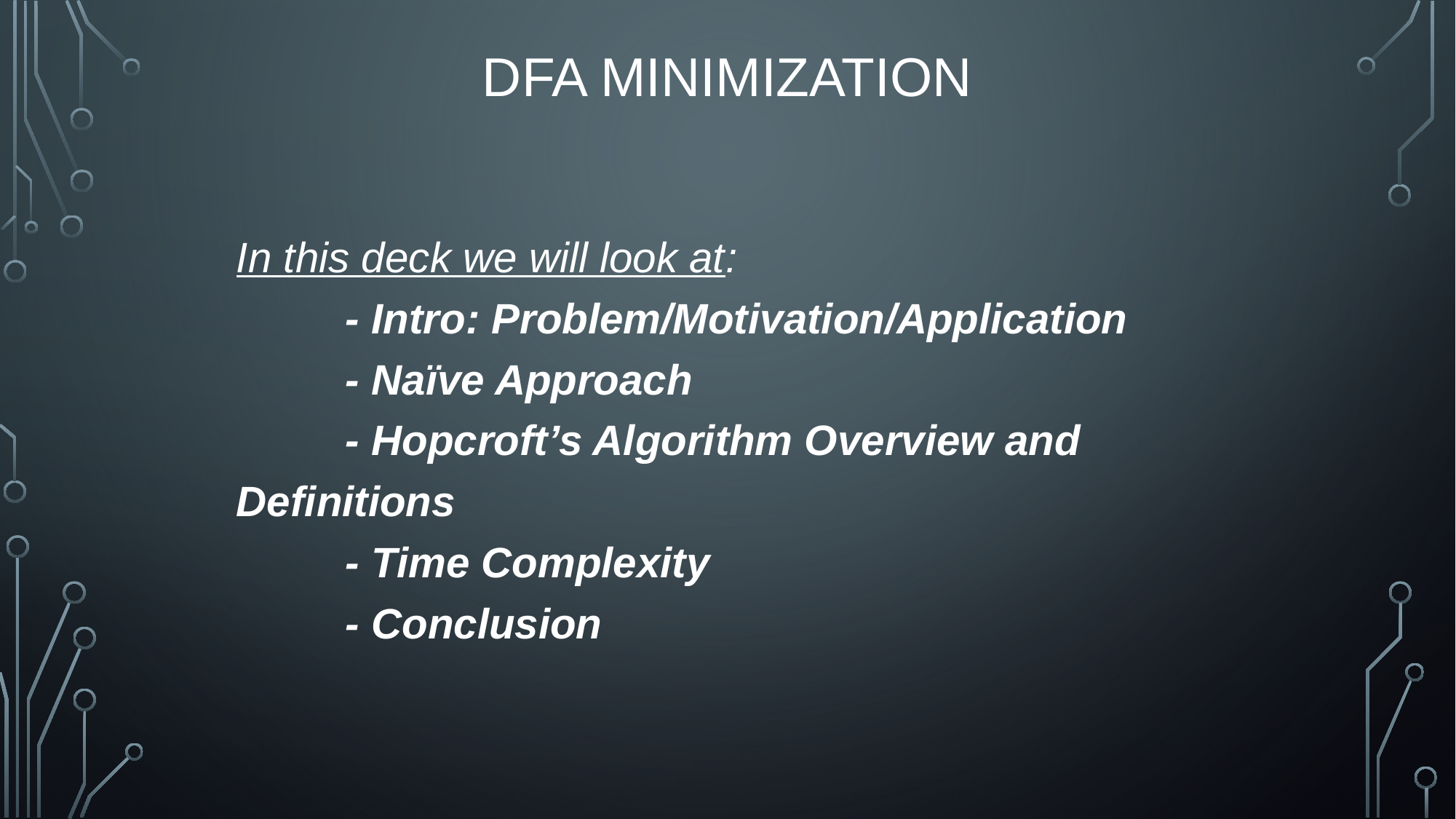

# DFA Minimization

In this deck we will look at:
	- Intro: Problem/Motivation/Application
	- Naïve Approach
	- Hopcroft’s Algorithm Overview and Definitions
	- Time Complexity
	- Conclusion